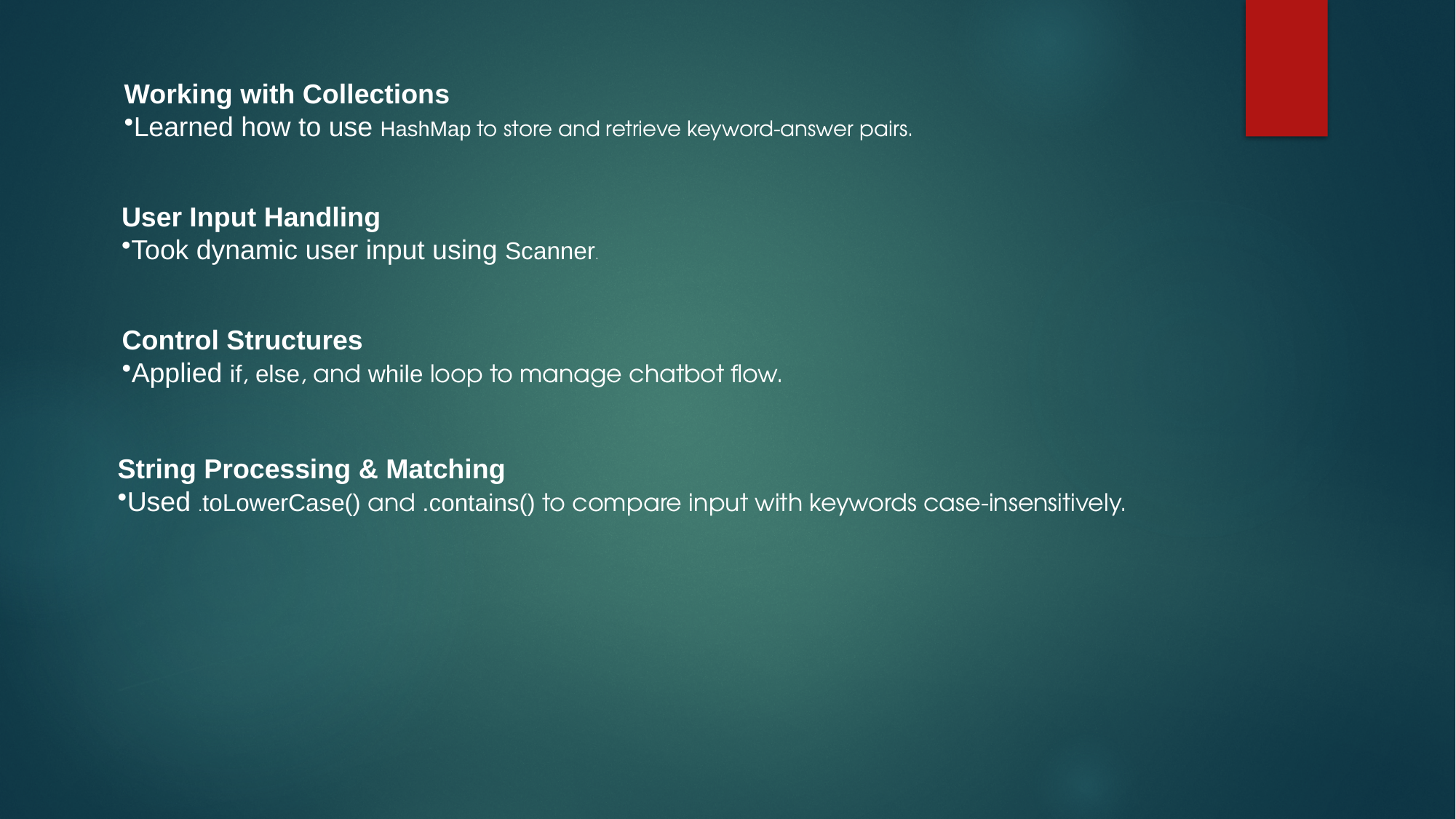

Working with Collections
Learned how to use HashMap to store and retrieve keyword-answer pairs.

User Input Handling
Took dynamic user input using Scanner.

Control Structures
Applied if, else, and while loop to manage chatbot flow.

String Processing & Matching
Used .toLowerCase() and .contains() to compare input with keywords case-insensitively.